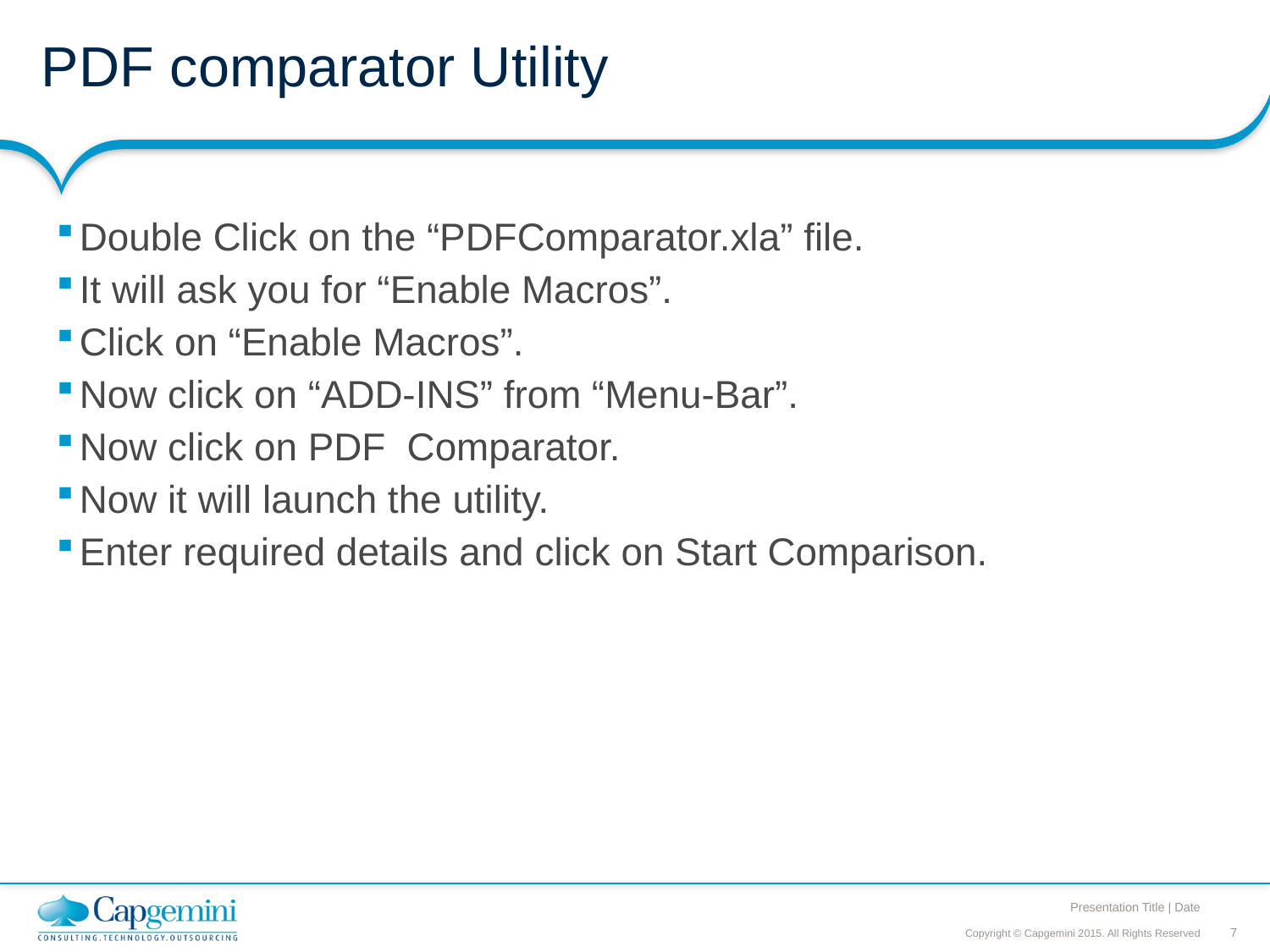

# PDF comparator Utility
Double Click on the “PDFComparator.xla” file.
It will ask you for “Enable Macros”.
Click on “Enable Macros”.
Now click on “ADD-INS” from “Menu-Bar”.
Now click on PDF  Comparator.
Now it will launch the utility.
Enter required details and click on Start Comparison.